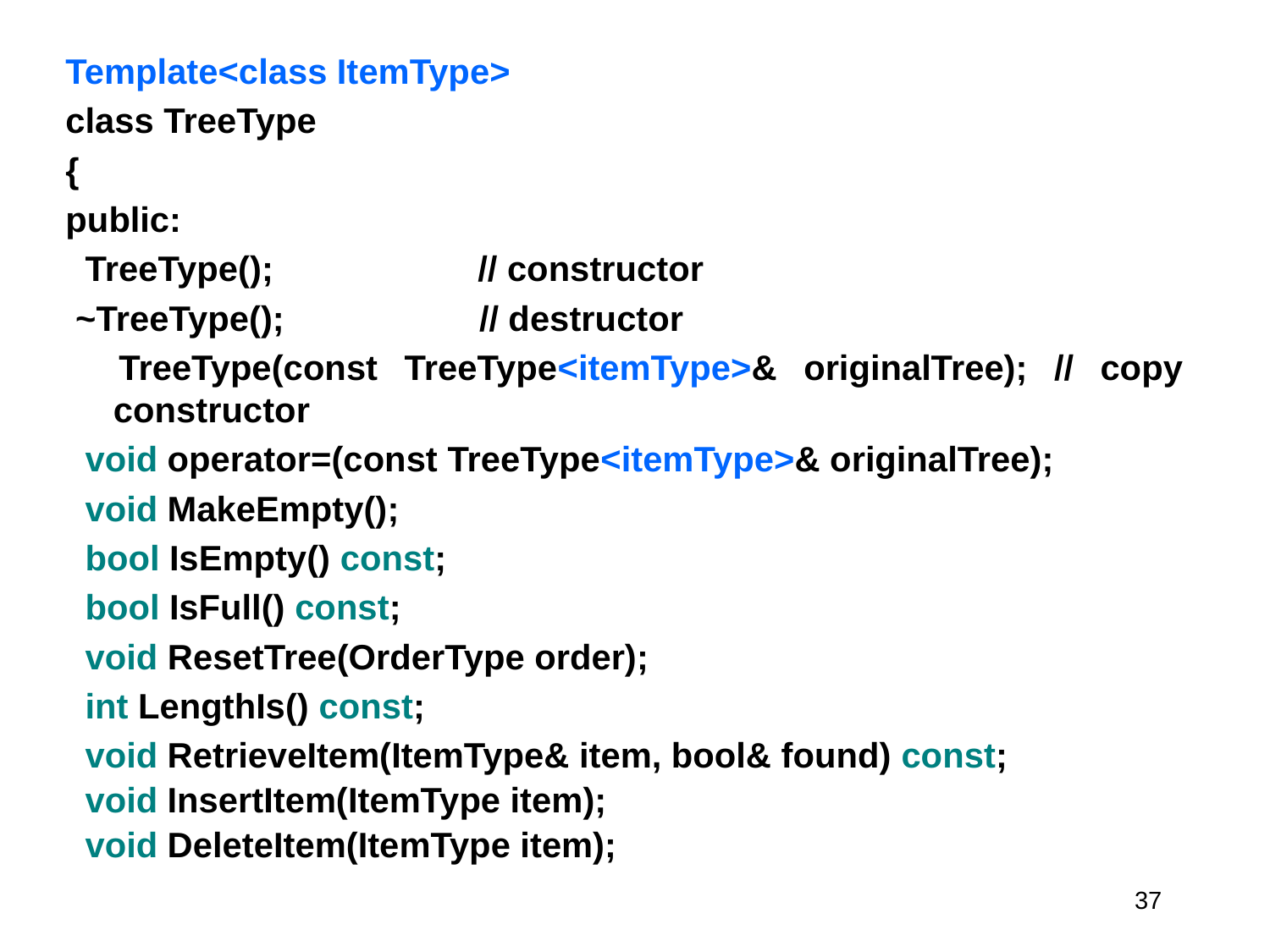

Template<class ItemType>
class TreeType
{
public:
  TreeType();                     // constructor
 ~TreeType();                    // destructor
  TreeType(const TreeType<itemType>& originalTree); // copy constructor
  void operator=(const TreeType<itemType>& originalTree);
  void MakeEmpty();
  bool IsEmpty() const;
  bool IsFull() const;
  void ResetTree(OrderType order);
  int LengthIs() const;
  void RetrieveItem(ItemType& item, bool& found) const;
  void InsertItem(ItemType item);
  void DeleteItem(ItemType item);
37